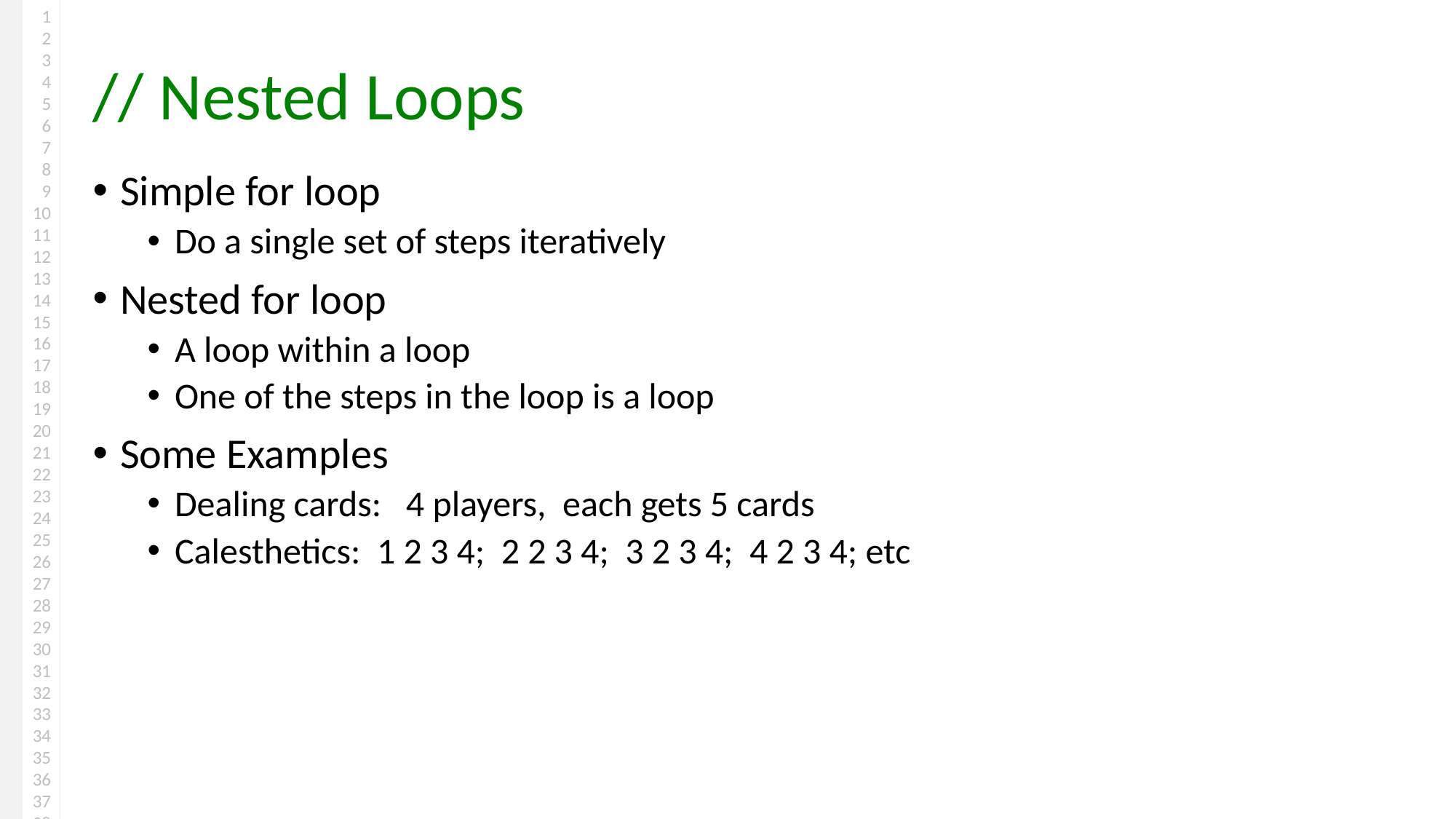

# // Nested Loops
Simple for loop
Do a single set of steps iteratively
Nested for loop
A loop within a loop
One of the steps in the loop is a loop
Some Examples
Dealing cards:   4 players,  each gets 5 cards
Calesthetics:  1 2 3 4;  2 2 3 4;  3 2 3 4;  4 2 3 4; etc